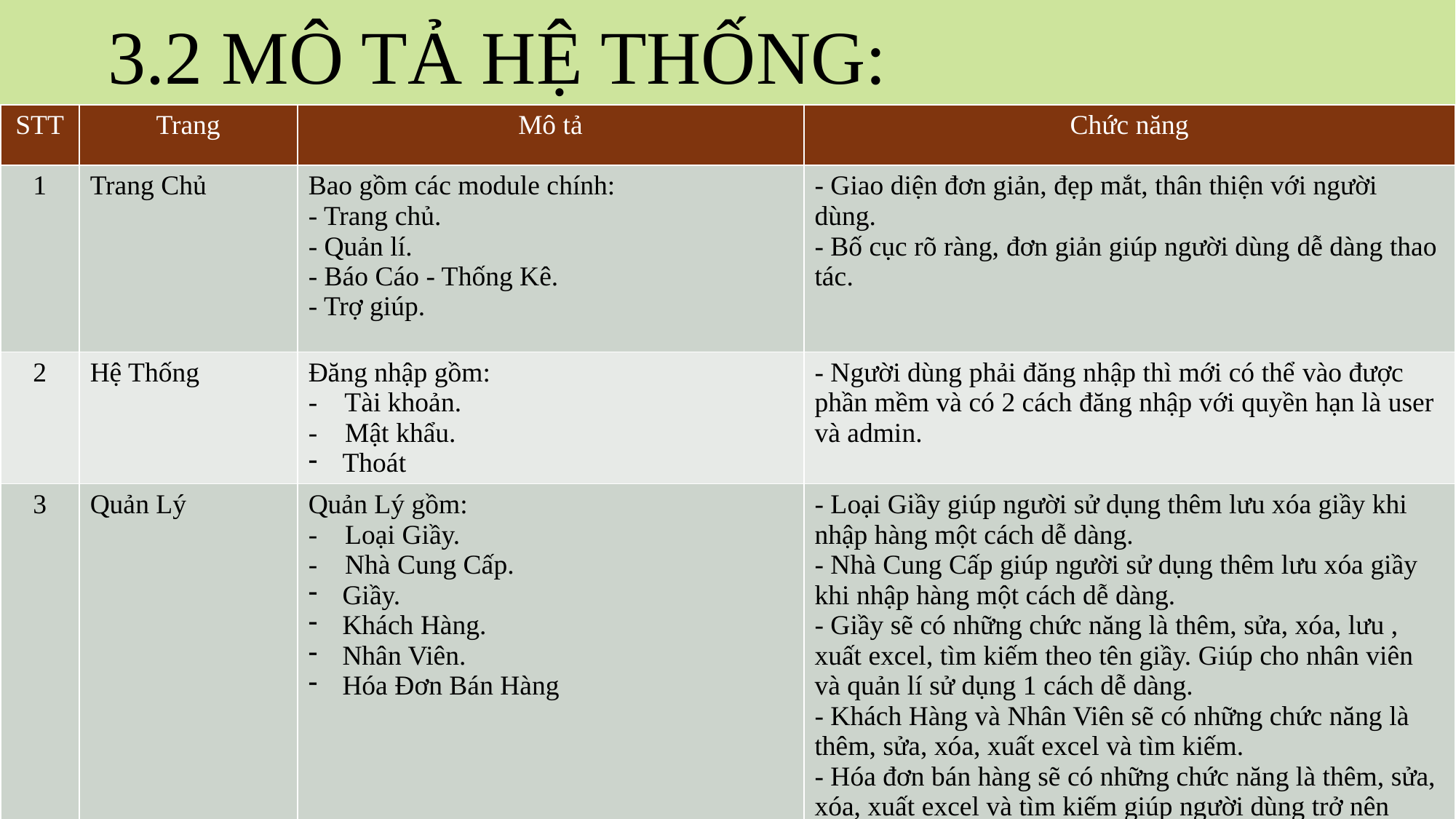

# 3.2 MÔ TẢ HỆ THỐNG:
| STT | Trang | Mô tả | Chức năng |
| --- | --- | --- | --- |
| 1 | Trang Chủ | Bao gồm các module chính: - Trang chủ. - Quản lí. - Báo Cáo - Thống Kê. - Trợ giúp. | - Giao diện đơn giản, đẹp mắt, thân thiện với người dùng. - Bố cục rõ ràng, đơn giản giúp người dùng dễ dàng thao tác. |
| 2 | Hệ Thống | Đăng nhập gồm: - Tài khoản. - Mật khẩu. Thoát | - Người dùng phải đăng nhập thì mới có thể vào được phần mềm và có 2 cách đăng nhập với quyền hạn là user và admin. |
| 3 | Quản Lý | Quản Lý gồm: - Loại Giầy. - Nhà Cung Cấp. Giầy. Khách Hàng. Nhân Viên. Hóa Đơn Bán Hàng | - Loại Giầy giúp người sử dụng thêm lưu xóa giầy khi nhập hàng một cách dễ dàng. - Nhà Cung Cấp giúp người sử dụng thêm lưu xóa giầy khi nhập hàng một cách dễ dàng. - Giầy sẽ có những chức năng là thêm, sửa, xóa, lưu , xuất excel, tìm kiếm theo tên giầy. Giúp cho nhân viên và quản lí sử dụng 1 cách dễ dàng. - Khách Hàng và Nhân Viên sẽ có những chức năng là thêm, sửa, xóa, xuất excel và tìm kiếm. - Hóa đơn bán hàng sẽ có những chức năng là thêm, sửa, xóa, xuất excel và tìm kiếm giúp người dùng trở nên thuận lợi hơn khi sử dụng. |